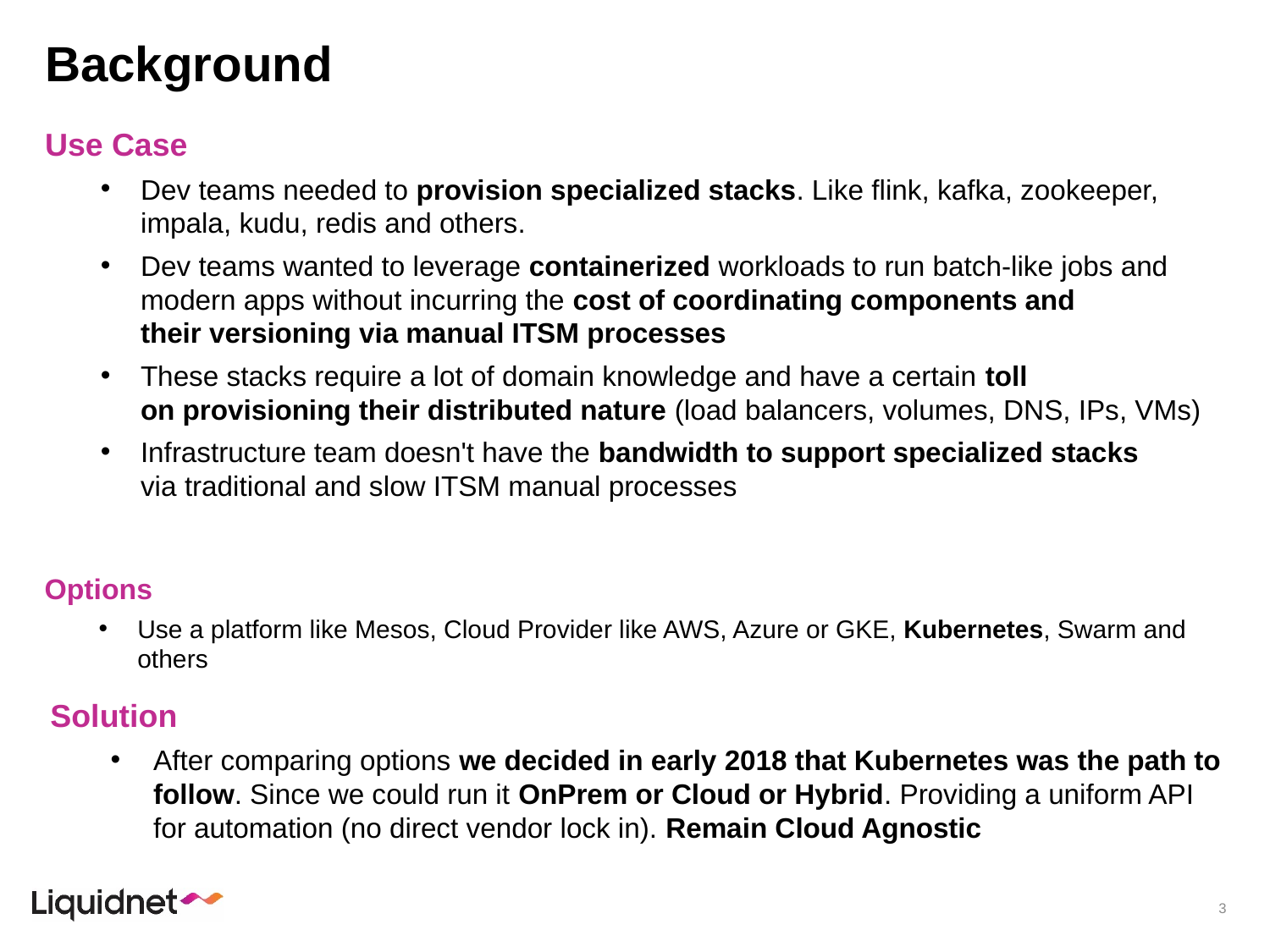

# Background
Use Case
Dev teams needed to provision specialized stacks. Like flink, kafka, zookeeper, impala, kudu, redis and others.
Dev teams wanted to leverage containerized workloads to run batch-like jobs and modern apps without incurring the cost of coordinating components and their versioning via manual ITSM processes
These stacks require a lot of domain knowledge and have a certain toll on provisioning their distributed nature (load balancers, volumes, DNS, IPs, VMs)
Infrastructure team doesn't have the bandwidth to support specialized stacks via traditional and slow ITSM manual processes

Options
Use a platform like Mesos, Cloud Provider like AWS, Azure or GKE, Kubernetes, Swarm and others
Solution
After comparing options we decided in early 2018 that Kubernetes was the path to follow. Since we could run it OnPrem or Cloud or Hybrid. Providing a uniform API for automation (no direct vendor lock in). Remain Cloud Agnostic
3